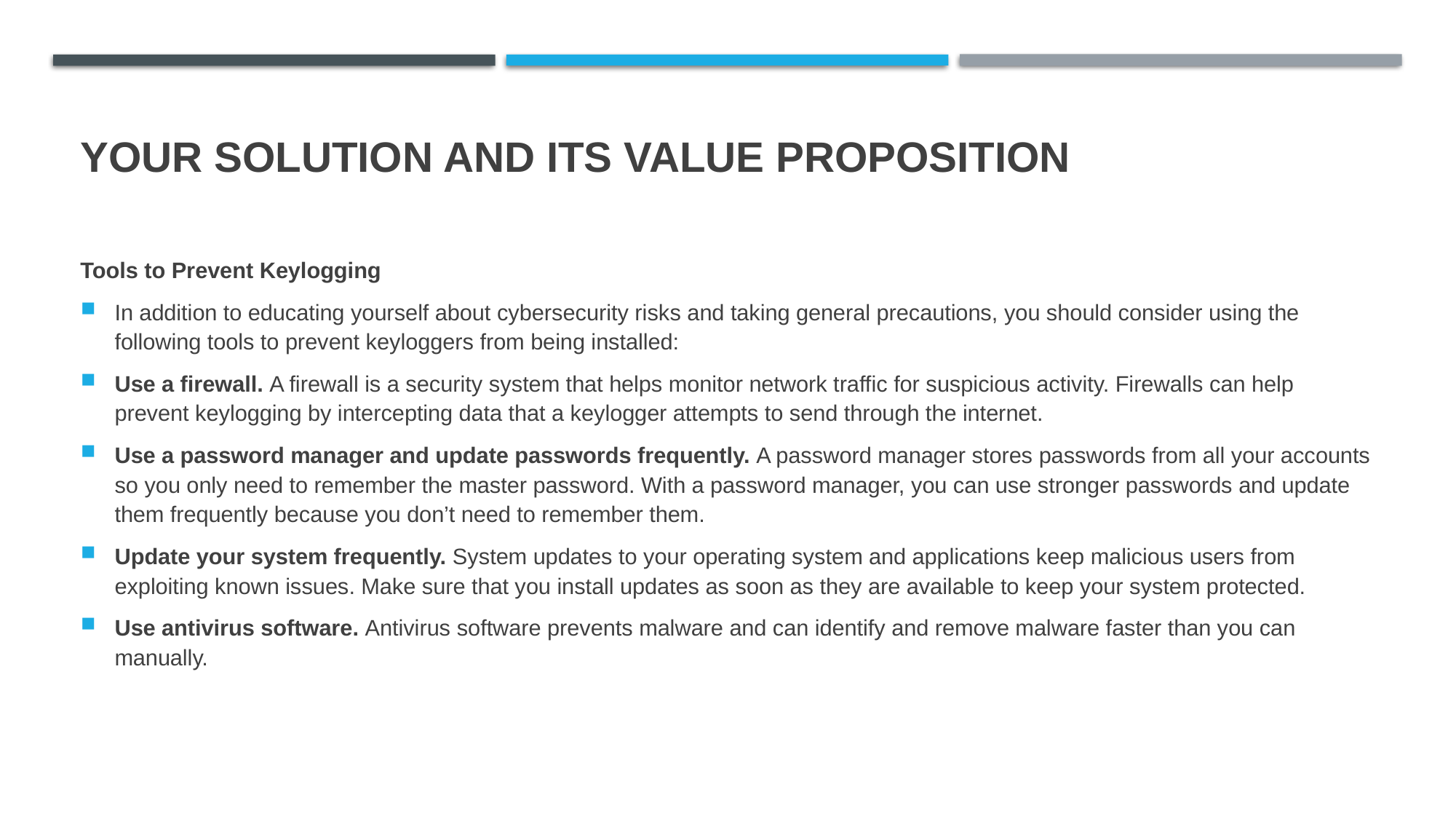

# YOUR SOLUTION AND ITS VALUE PROPOSITION
Tools to Prevent Keylogging
In addition to educating yourself about cybersecurity risks and taking general precautions, you should consider using the following tools to prevent keyloggers from being installed:
Use a firewall. A firewall is a security system that helps monitor network traffic for suspicious activity. Firewalls can help prevent keylogging by intercepting data that a keylogger attempts to send through the internet.
Use a password manager and update passwords frequently. A password manager stores passwords from all your accounts so you only need to remember the master password. With a password manager, you can use stronger passwords and update them frequently because you don’t need to remember them.
Update your system frequently. System updates to your operating system and applications keep malicious users from exploiting known issues. Make sure that you install updates as soon as they are available to keep your system protected.
Use antivirus software. Antivirus software prevents malware and can identify and remove malware faster than you can manually.